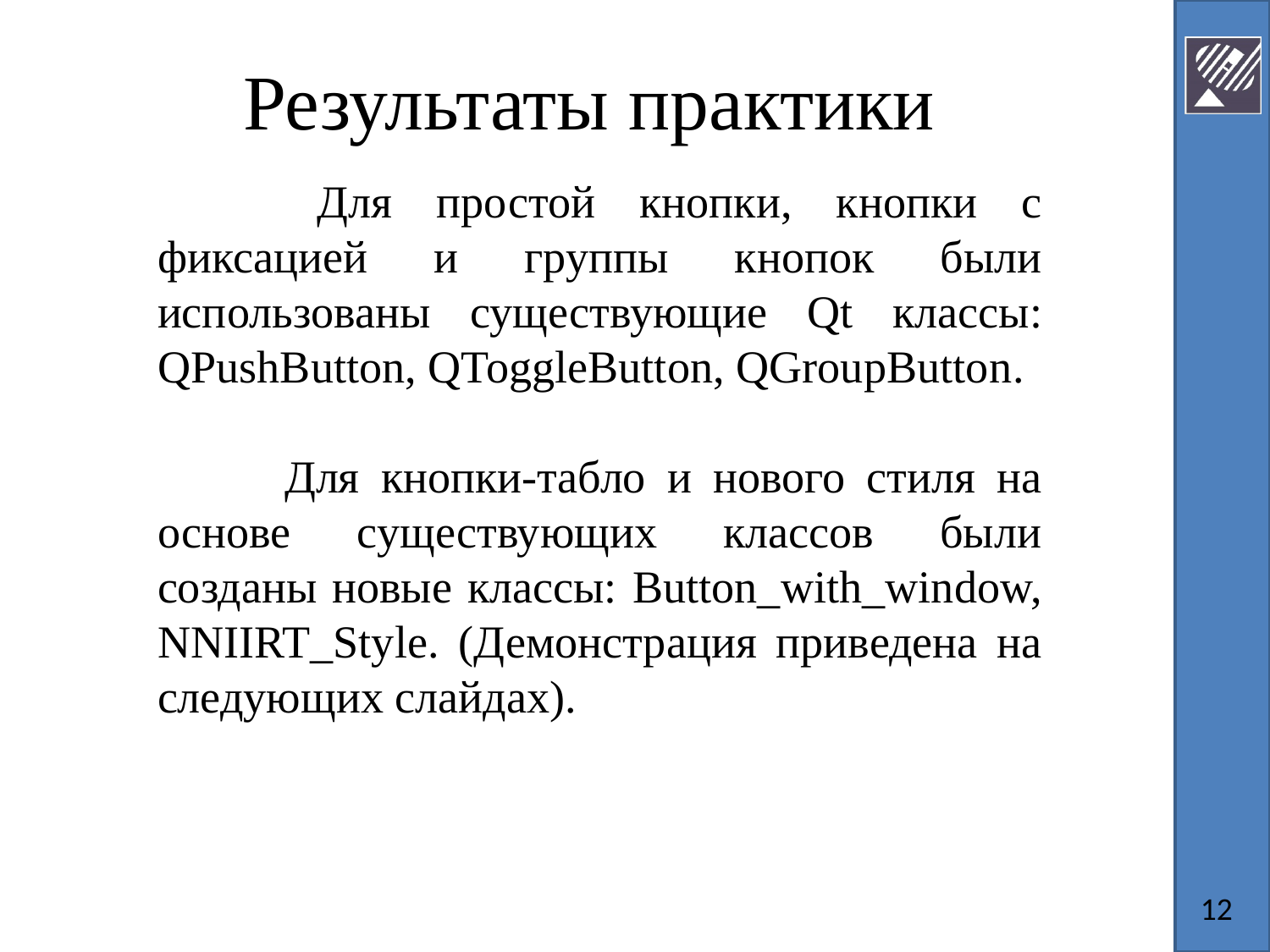

# Результаты практики
 	Для простой кнопки, кнопки с фиксацией и группы кнопок были использованы существующие Qt классы: QPushButton, QToggleButton, QGroupButton.

	Для кнопки-табло и нового стиля на основе существующих классов были созданы новые классы: Button_with_window, NNIIRT_Style. (Демонстрация приведена на следующих слайдах).

12